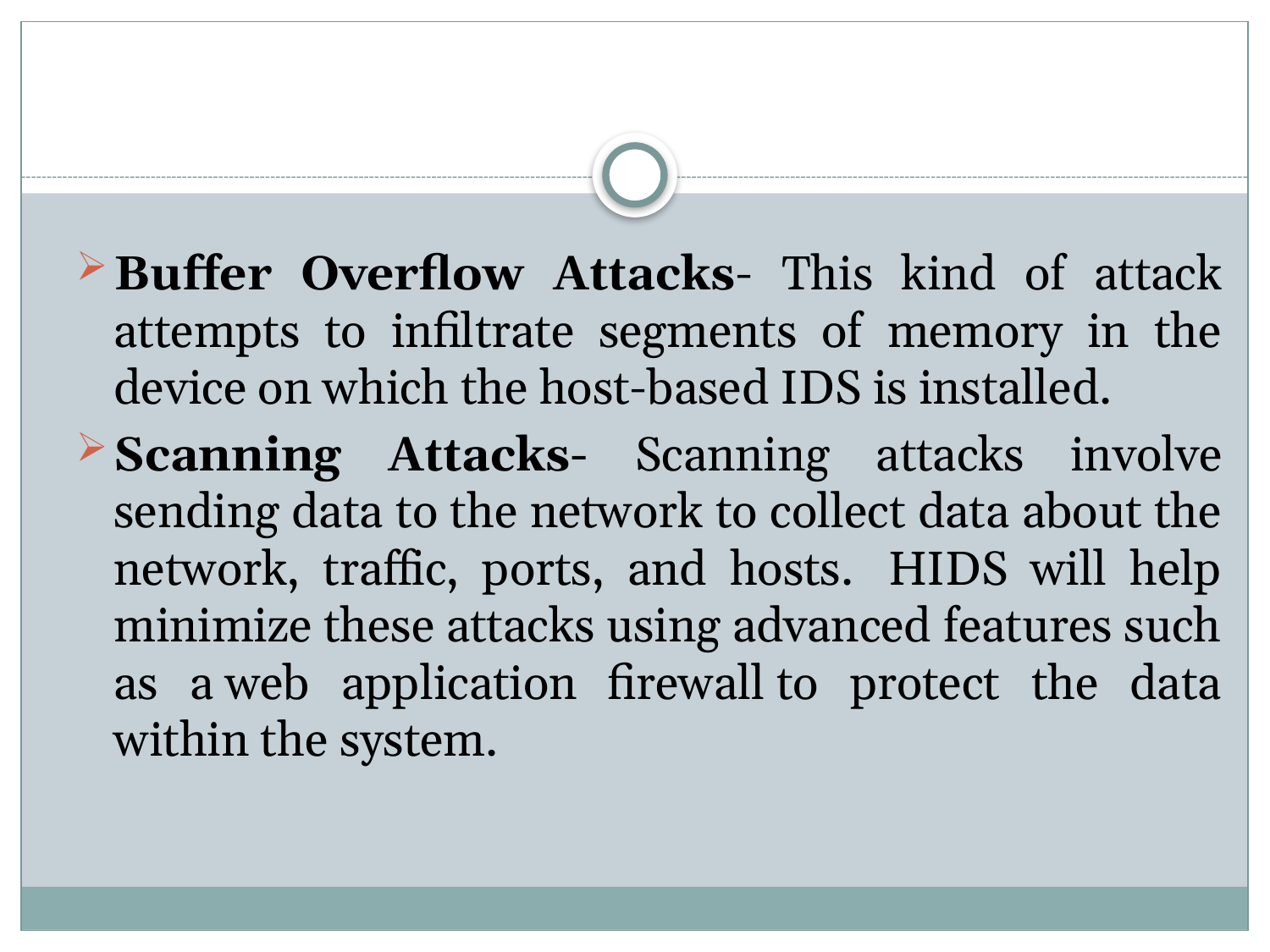

Buffer Overflow Attacks- This kind of attack attempts to infiltrate segments of memory in the device on which the host-based IDS is installed.
Scanning Attacks- Scanning attacks involve sending data to the network to collect data about the network, traffic, ports, and hosts.  HIDS will help minimize these attacks using advanced features such as a web application firewall to protect the data within the system.